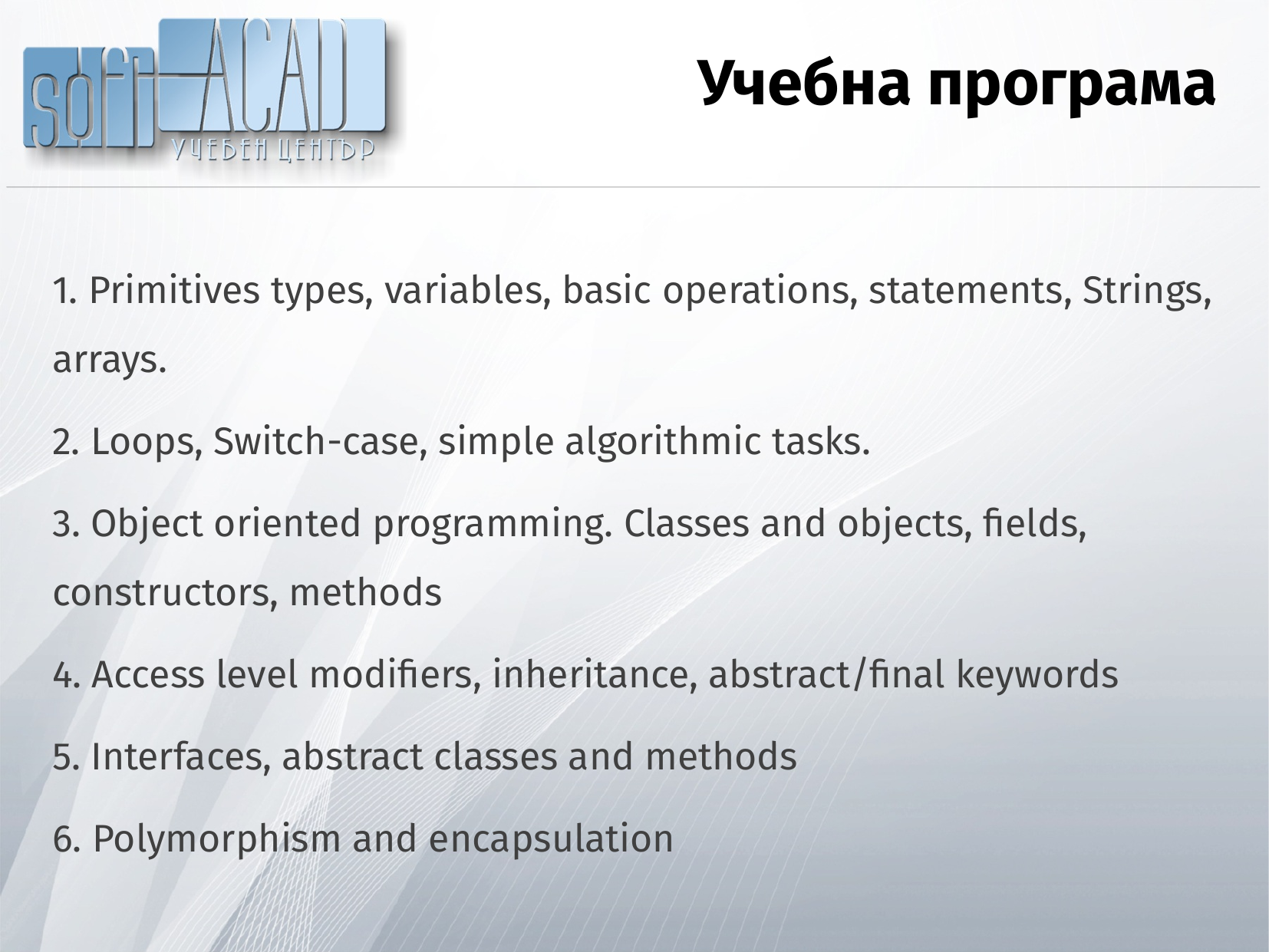

# Учебна програма
1. Primitives types, variables, basic operations, statements, Strings, arrays.
2. Loops, Switch-case, simple algorithmic tasks.
3. Object oriented programming. Classes and objects, fields, constructors, methods
4. Access level modifiers, inheritance, abstract/final keywords
5. Interfaces, abstract classes and methods
6. Polymorphism and encapsulation